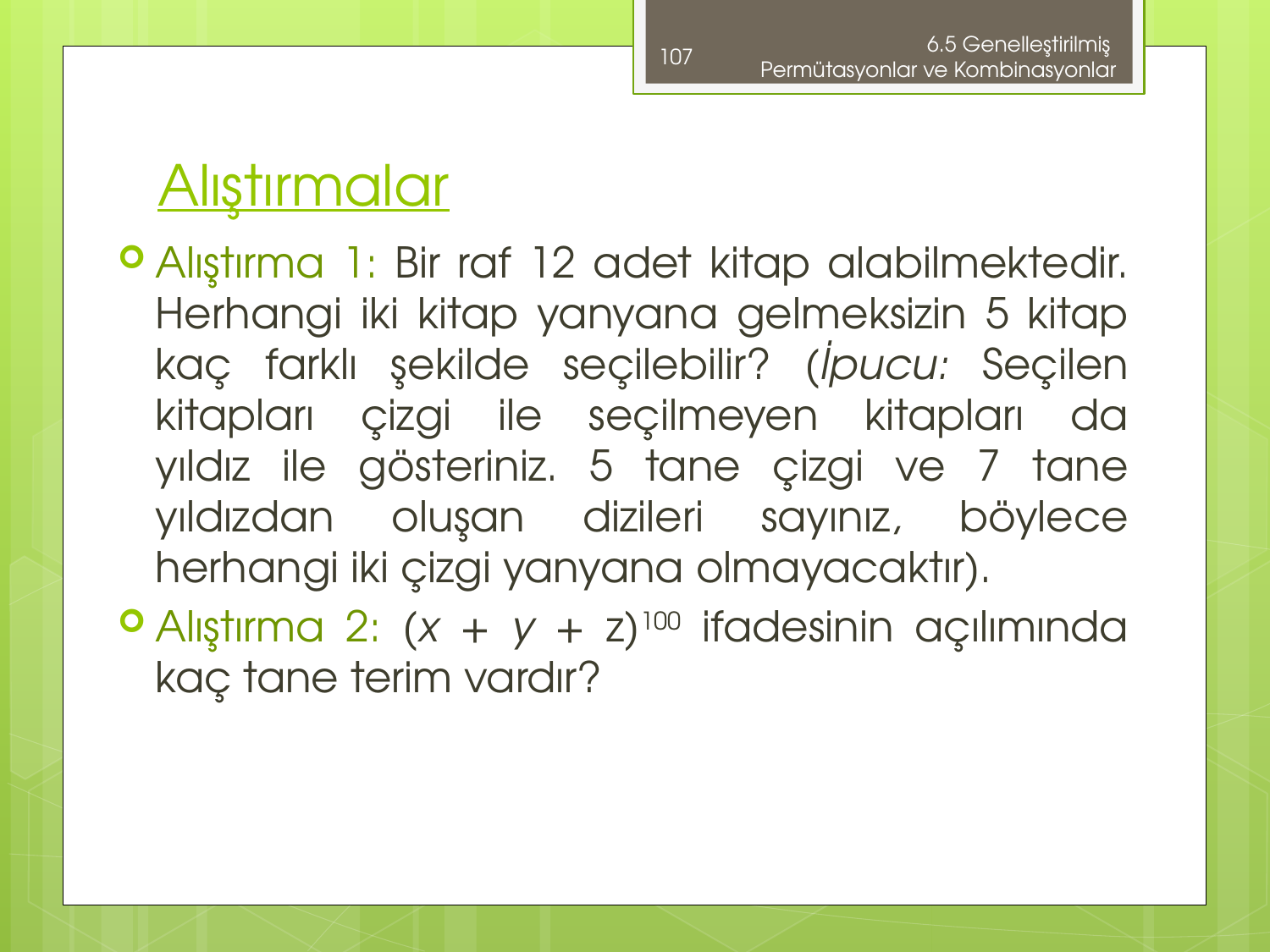

107
6.5 Genelleştirilmiş
Permütasyonlar ve Kombinasyonlar
# Alıştırmalar
Alıştırma 1: Bir raf 12 adet kitap alabilmektedir. Herhangi iki kitap yanyana gelmeksizin 5 kitap kaç farklı şekilde seçilebilir? (İpucu: Seçilen kitapları çizgi ile seçilmeyen kitapları da
yıldız ile gösteriniz. 5 tane çizgi ve 7 tane yıldızdan oluşan dizileri sayınız, böylece herhangi iki çizgi yanyana olmayacaktır).
Alıştırma 2: (x + y + z)100 ifadesinin açılımında kaç tane terim vardır?